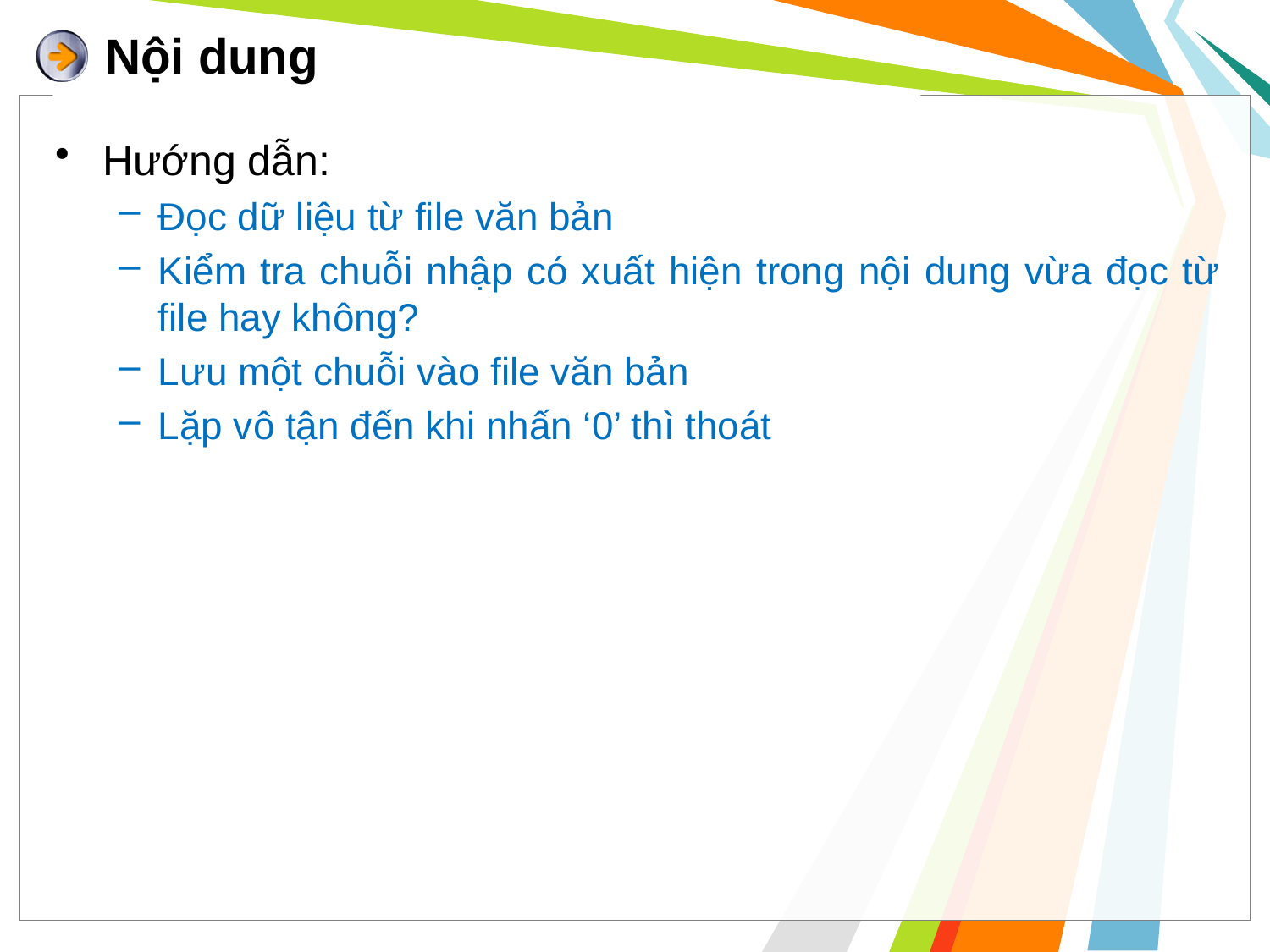

# Nội dung
Hướng dẫn:
Đọc dữ liệu từ file văn bản
Kiểm tra chuỗi nhập có xuất hiện trong nội dung vừa đọc từ file hay không?
Lưu một chuỗi vào file văn bản
Lặp vô tận đến khi nhấn ‘0’ thì thoát